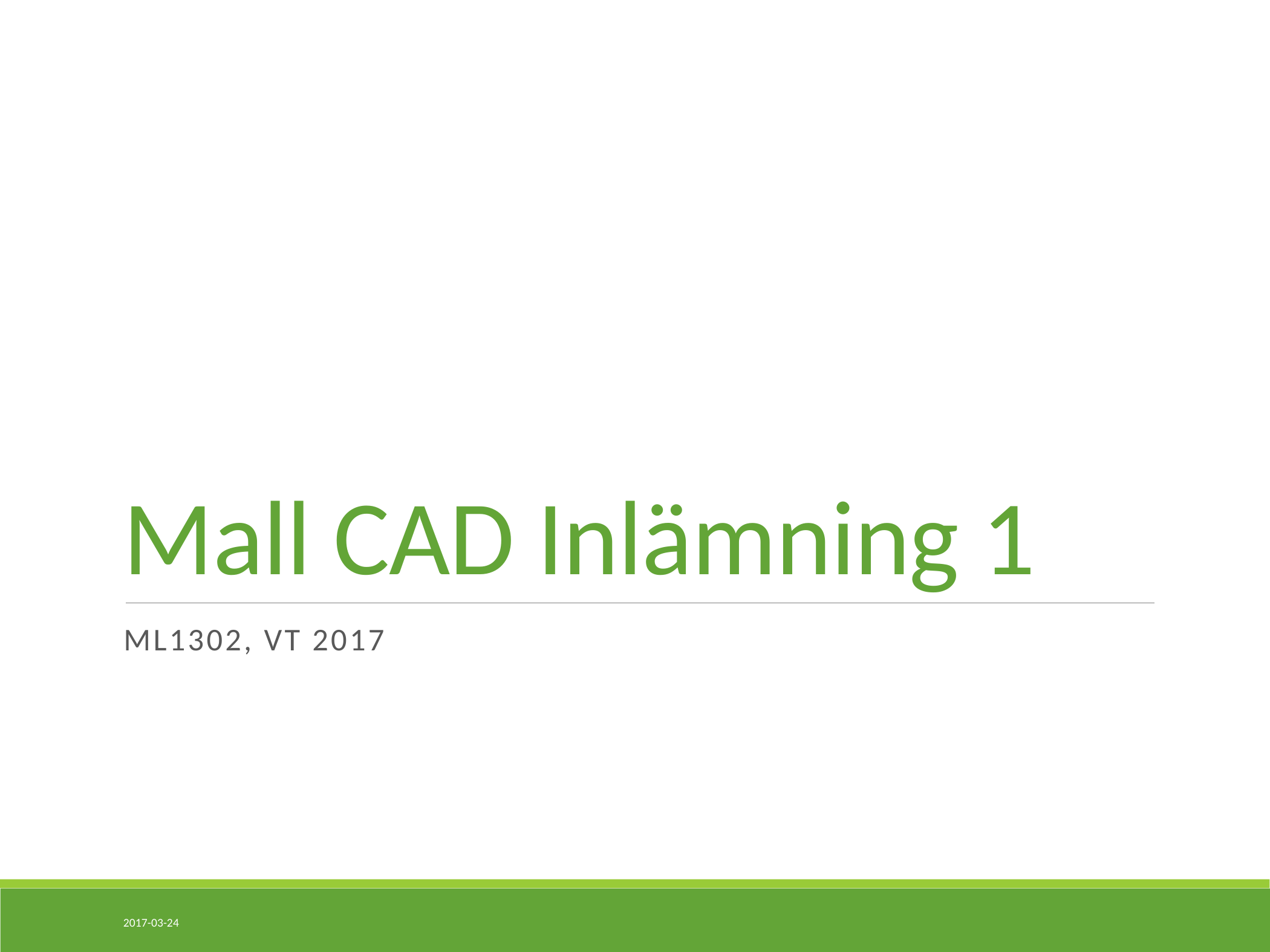

# Mall CAD Inlämning 1
ML1302, VT 2017
2017-03-24